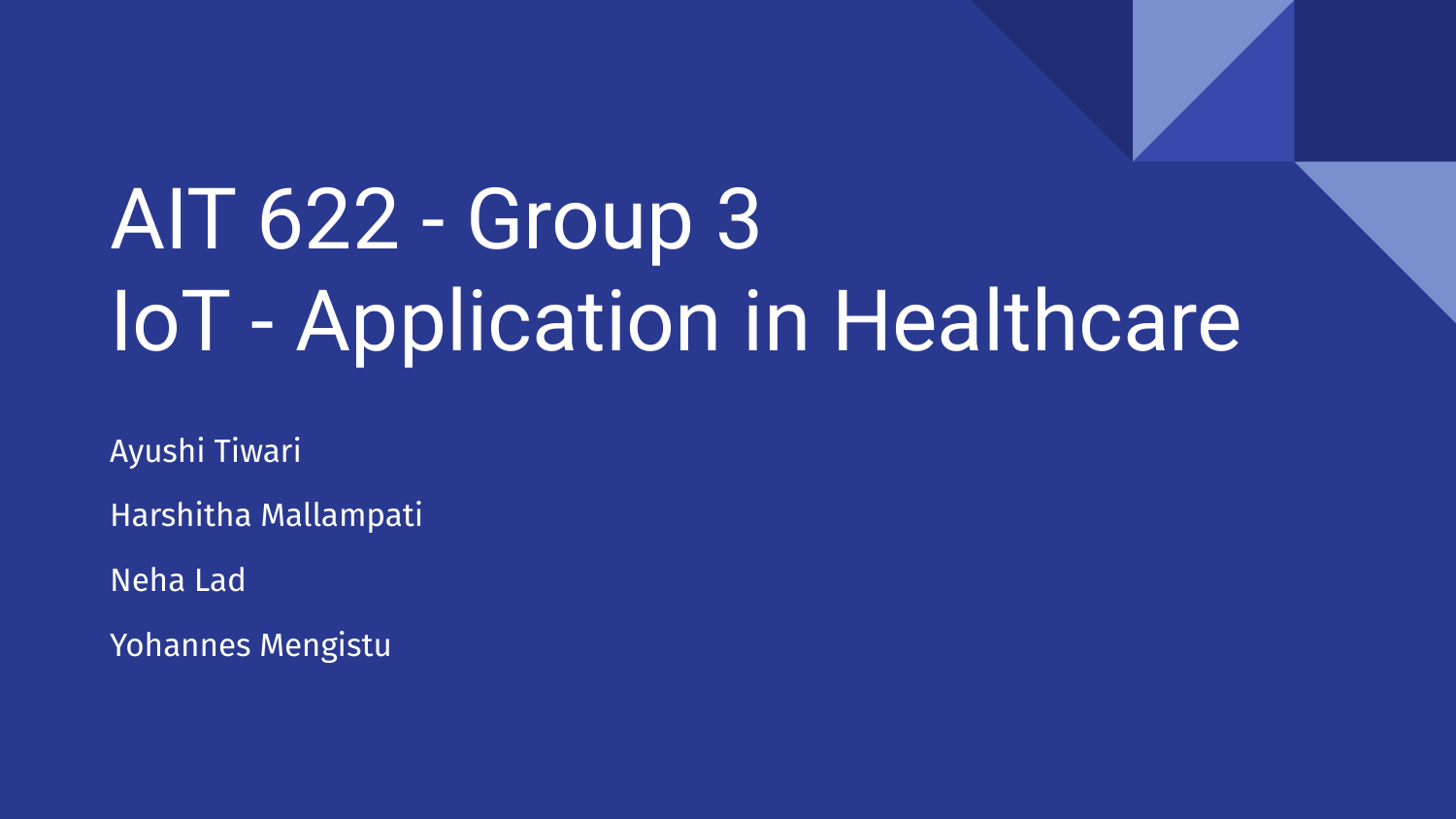

# AIT 622 - Group 3
IoT - Application in Healthcare
Ayushi Tiwari
Harshitha Mallampati
Neha Lad
Yohannes Mengistu